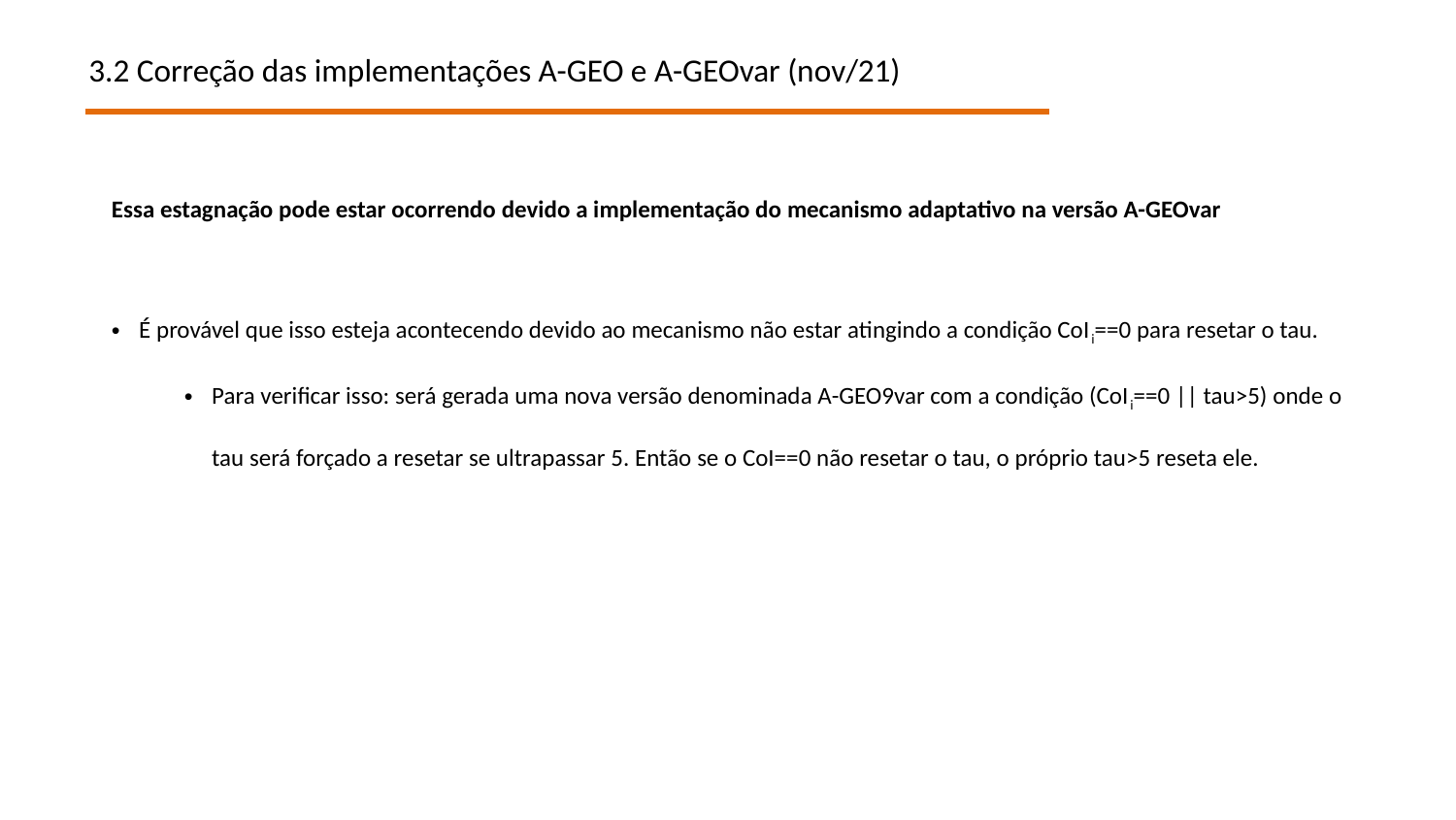

3.2 Correção das implementações A-GEO e A-GEOvar (nov/21)
Essa estagnação pode estar ocorrendo devido a implementação do mecanismo adaptativo na versão A-GEOvar

É provável que isso esteja acontecendo devido ao mecanismo não estar atingindo a condição CoIi==0 para resetar o tau.
Para verificar isso: será gerada uma nova versão denominada A-GEO9var com a condição (CoIi==0 || tau>5) onde o tau será forçado a resetar se ultrapassar 5. Então se o CoI==0 não resetar o tau, o próprio tau>5 reseta ele.